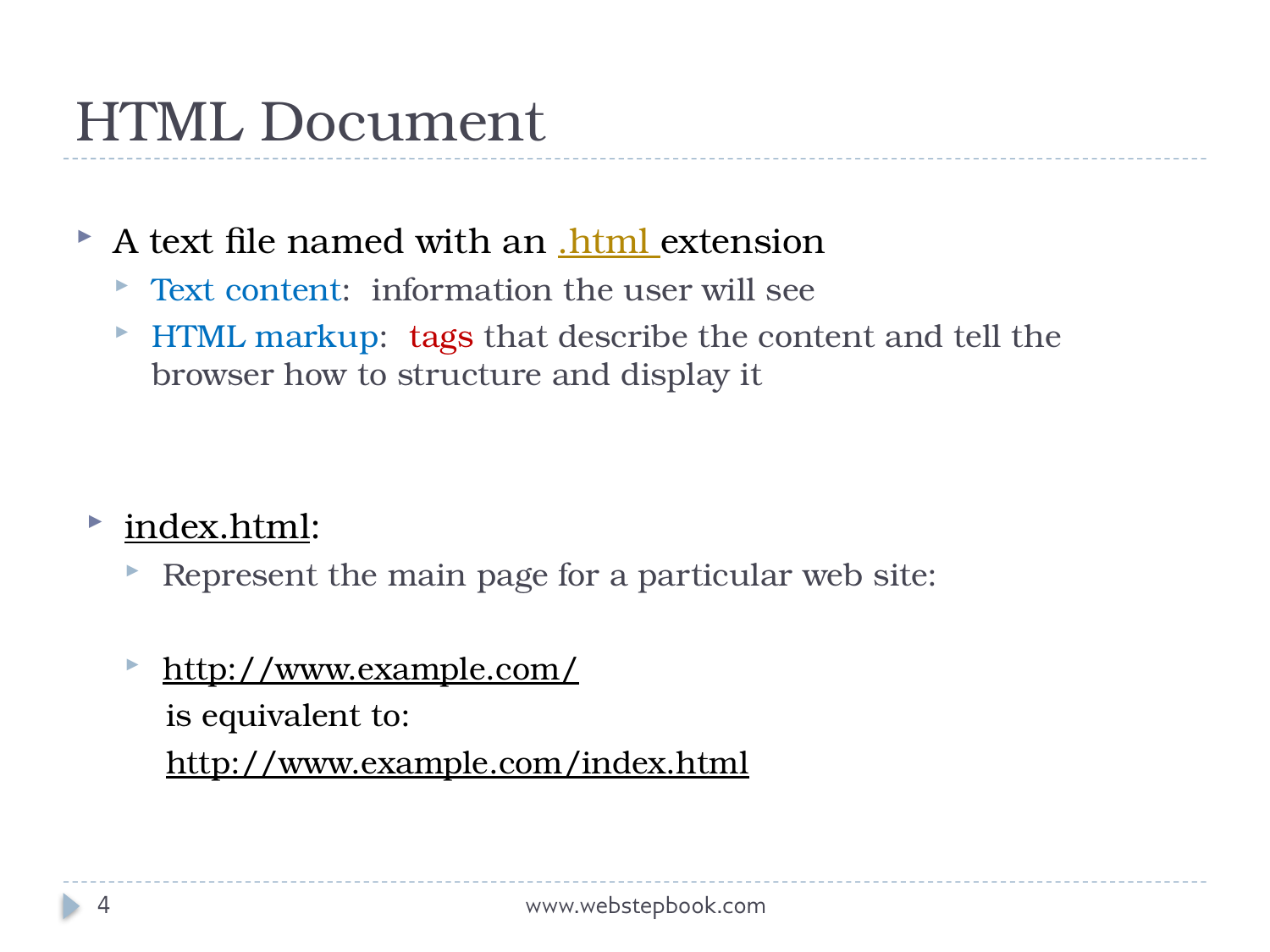

# HTML Document
A text file named with an .html extension
Text content:  information the user will see
HTML markup:  tags that describe the content and tell the browser how to structure and display it
index.html:
Represent the main page for a particular web site:

http://www.example.com/
is equivalent to:
http://www.example.com/index.html

4
www.webstepbook.com